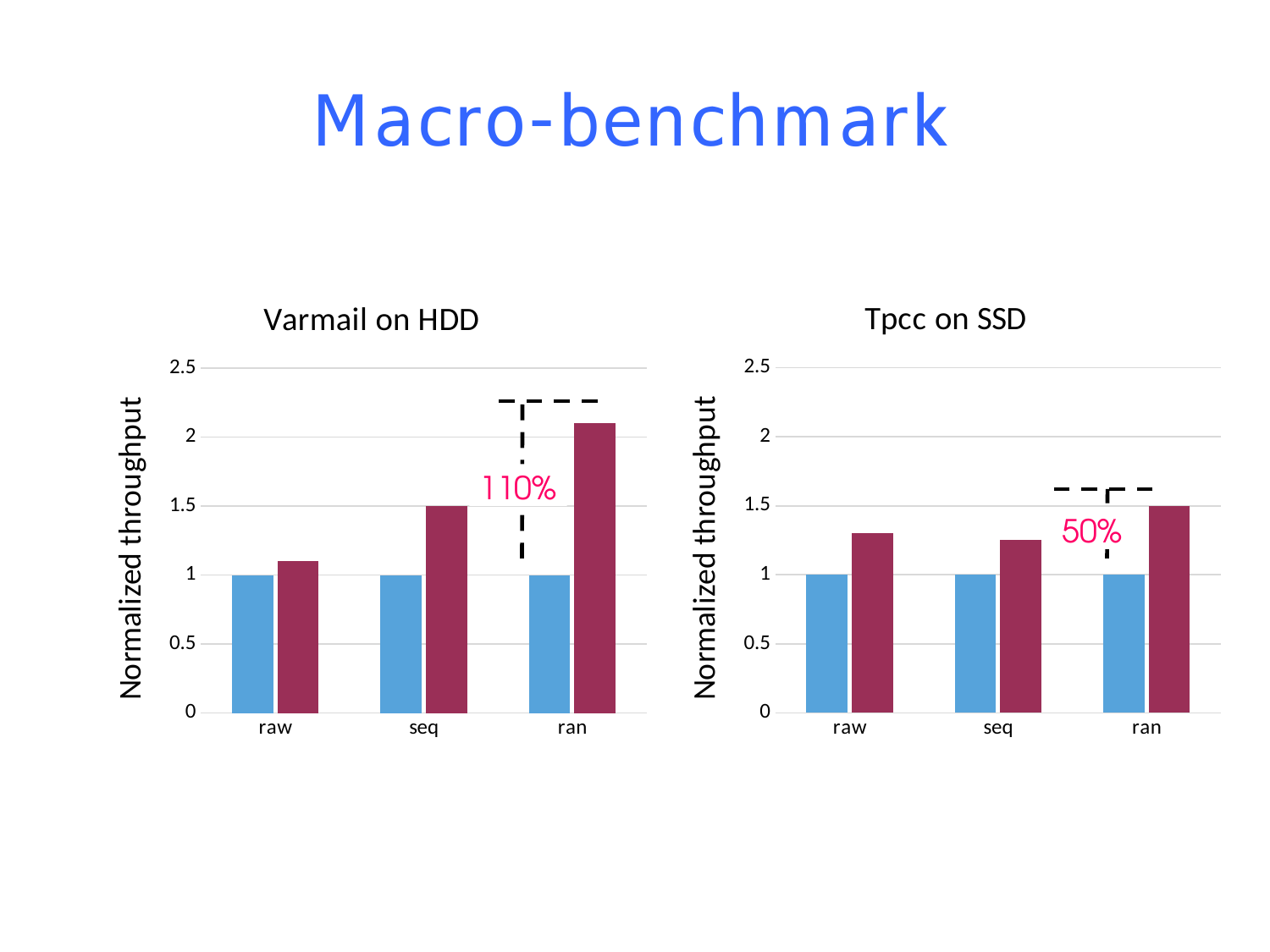

# Macro-benchmark

### Chart: Tpcc on SSD

| Category | ori | opt |
|---|---|---|
| raw | 1.0 | 1.3 |
| seq | 1.0 | 1.25 |
| ran | 1.0 | 1.5 |

### Chart: Varmail on HDD

| Category | ori | opt |
|---|---|---|
| raw | 1.0 | 1.1 |
| seq | 1.0 | 1.5 |
| ran | 1.0 | 2.1 |
110%
50%